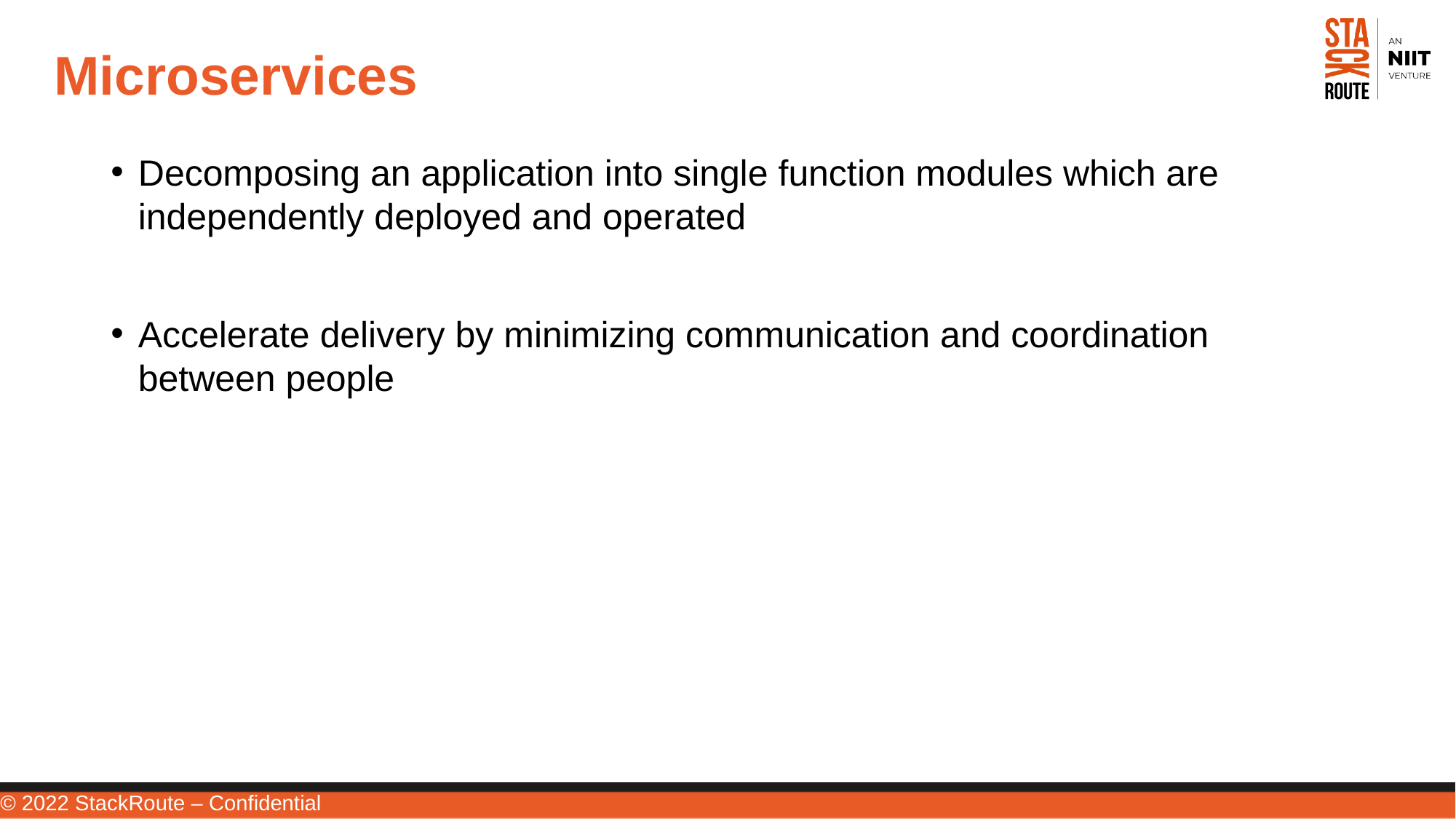

# Microservices
Decomposing an application into single function modules which are independently deployed and operated

Accelerate delivery by minimizing communication and coordination between people